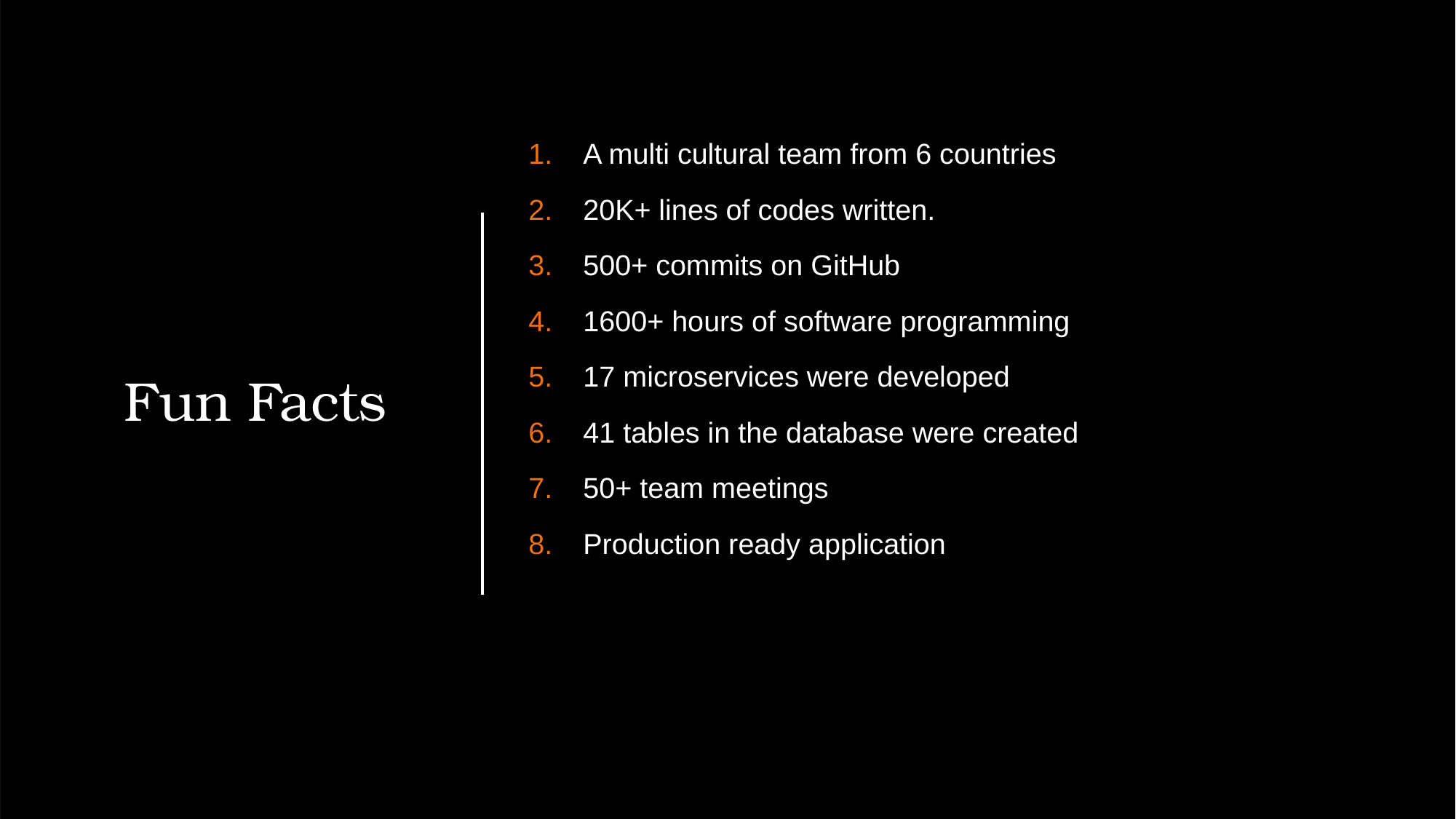

# Fun Facts
A multi cultural team from 6 countries
20K+ lines of codes written.
500+ commits on GitHub
1600+ hours of software programming
17 microservices were developed
41 tables in the database were created
50+ team meetings
Production ready application